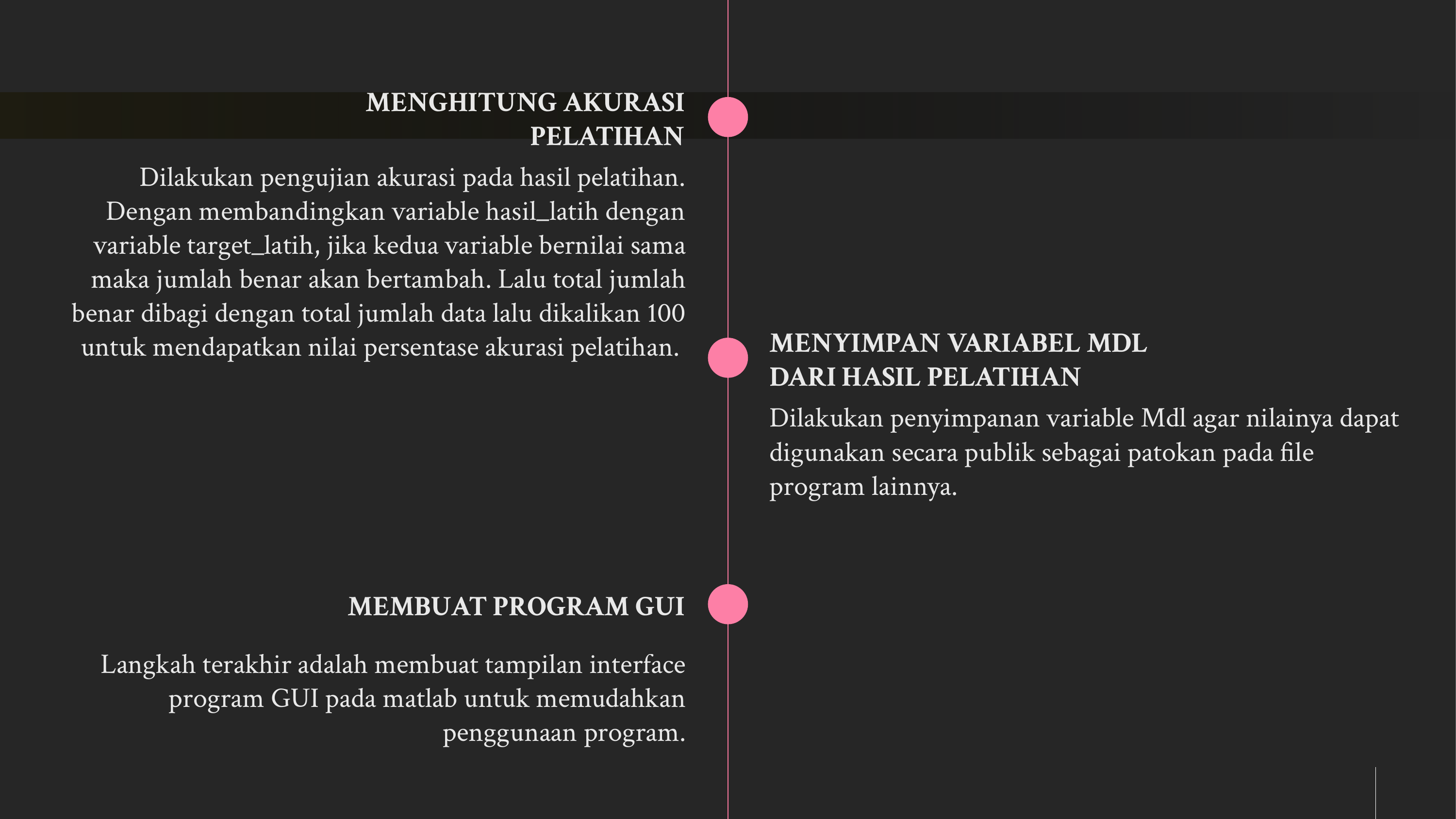

MENGHITUNG AKURASI PELATIHAN
Dilakukan pengujian akurasi pada hasil pelatihan. Dengan membandingkan variable hasil_latih dengan variable target_latih, jika kedua variable bernilai sama maka jumlah benar akan bertambah. Lalu total jumlah benar dibagi dengan total jumlah data lalu dikalikan 100 untuk mendapatkan nilai persentase akurasi pelatihan.
MENYIMPAN VARIABEL MDL DARI HASIL PELATIHAN
Dilakukan penyimpanan variable Mdl agar nilainya dapat digunakan secara publik sebagai patokan pada file program lainnya.
MEMBUAT PROGRAM GUI
Langkah terakhir adalah membuat tampilan interface program GUI pada matlab untuk memudahkan penggunaan program.